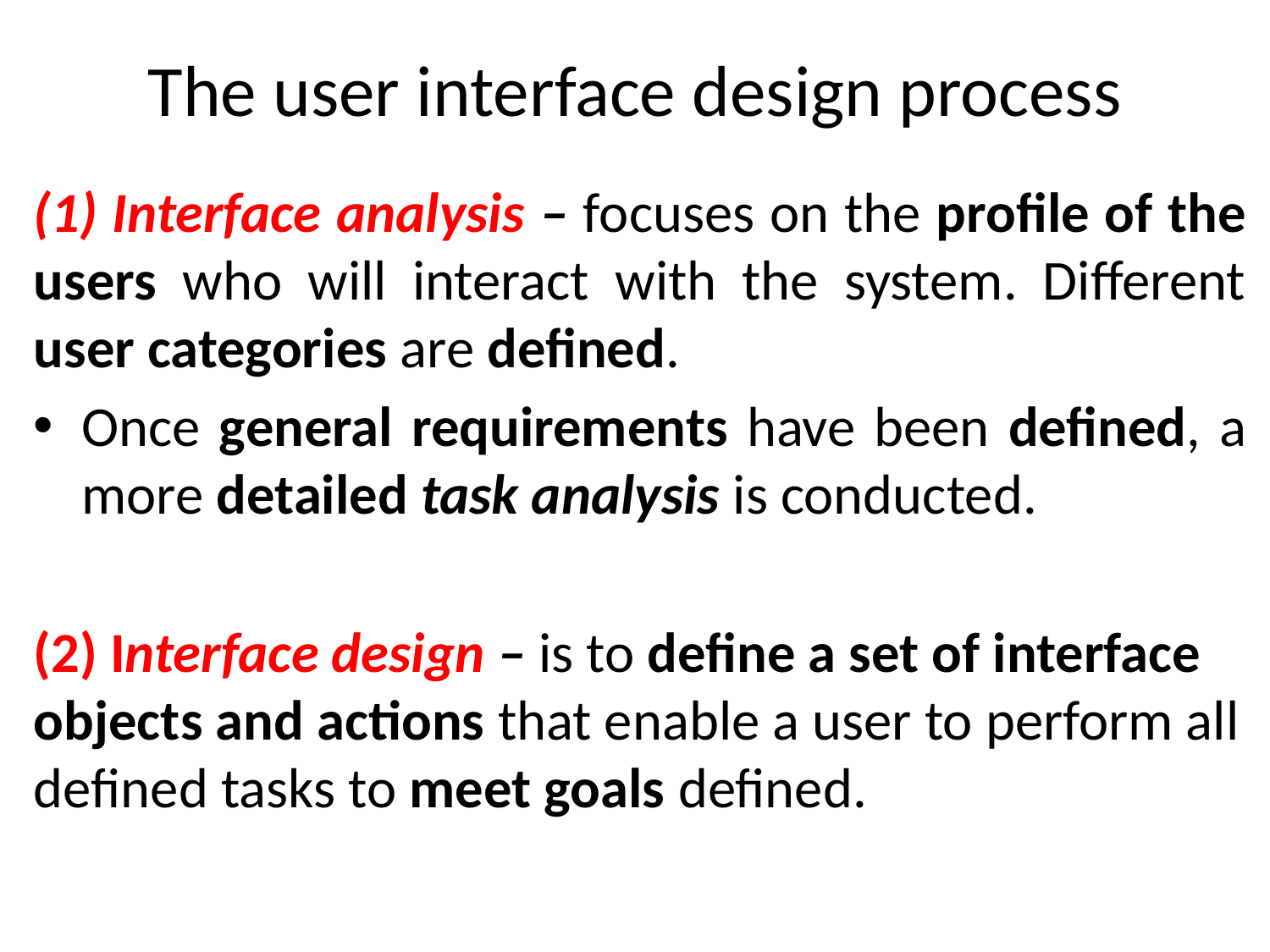

# The user interface design process
(1) Interface analysis – focuses on the profile of the users who will interact with the system. Different user categories are defined.
Once general requirements have been defined, a more detailed task analysis is conducted.

(2) Interface design – is to define a set of interface objects and actions that enable a user to perform all defined tasks to meet goals defined.